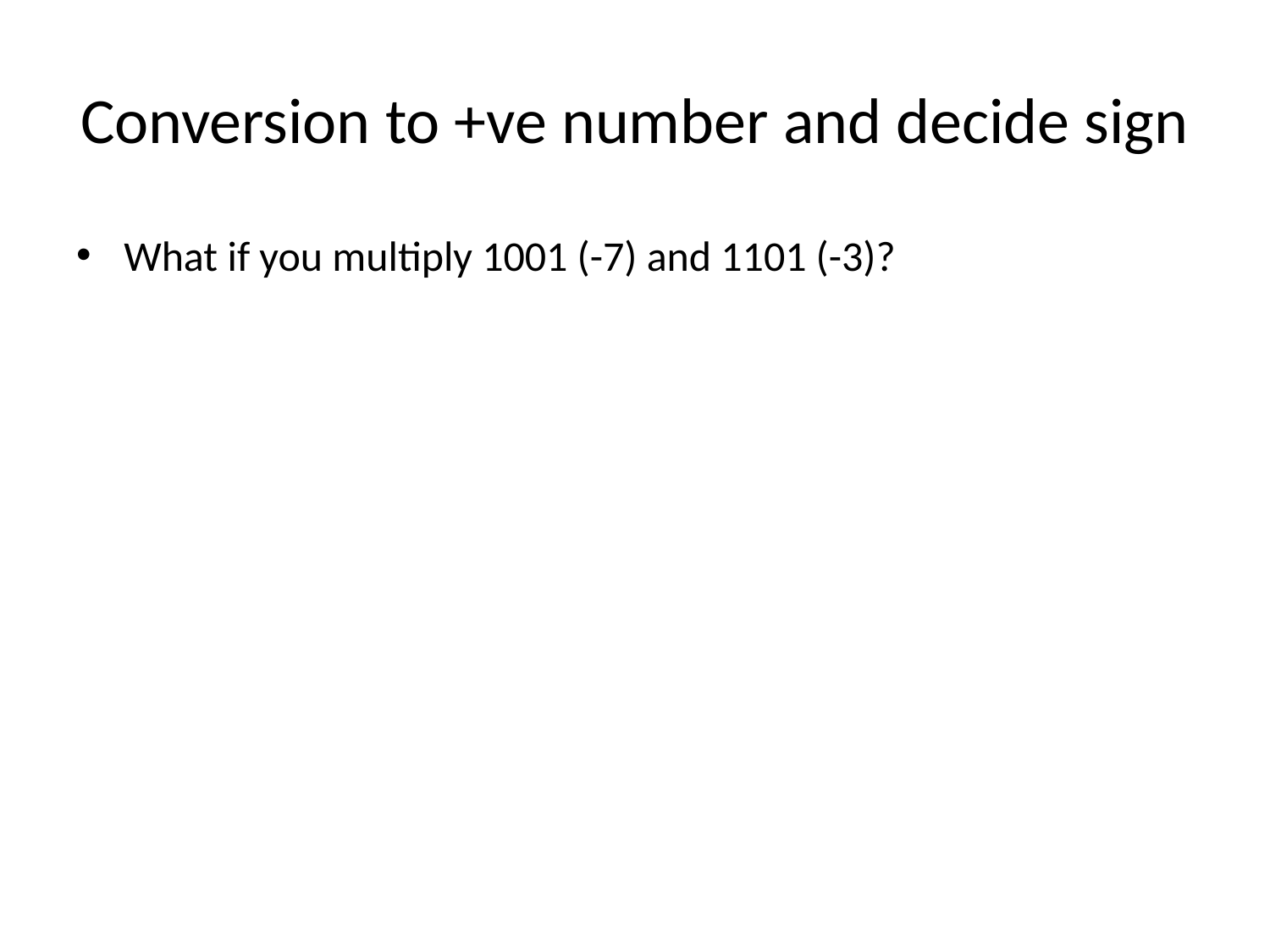

# Conversion to +ve number and decide sign
What if you multiply 1001 (-7) and 1101 (-3)?